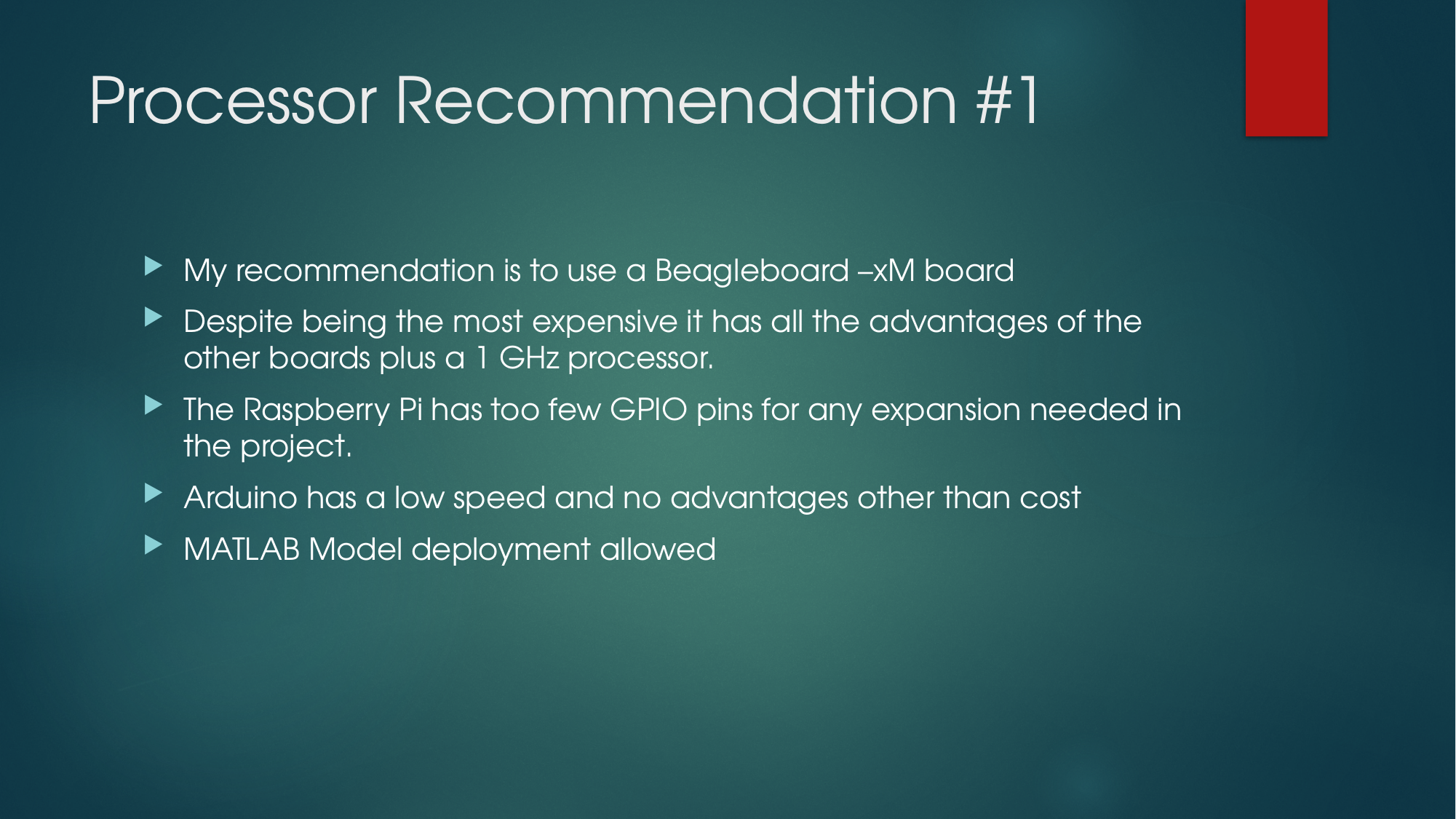

# Processor Recommendation #1
My recommendation is to use a Beagleboard –xM board
Despite being the most expensive it has all the advantages of the other boards plus a 1 GHz processor.
The Raspberry Pi has too few GPIO pins for any expansion needed in the project.
Arduino has a low speed and no advantages other than cost
MATLAB Model deployment allowed